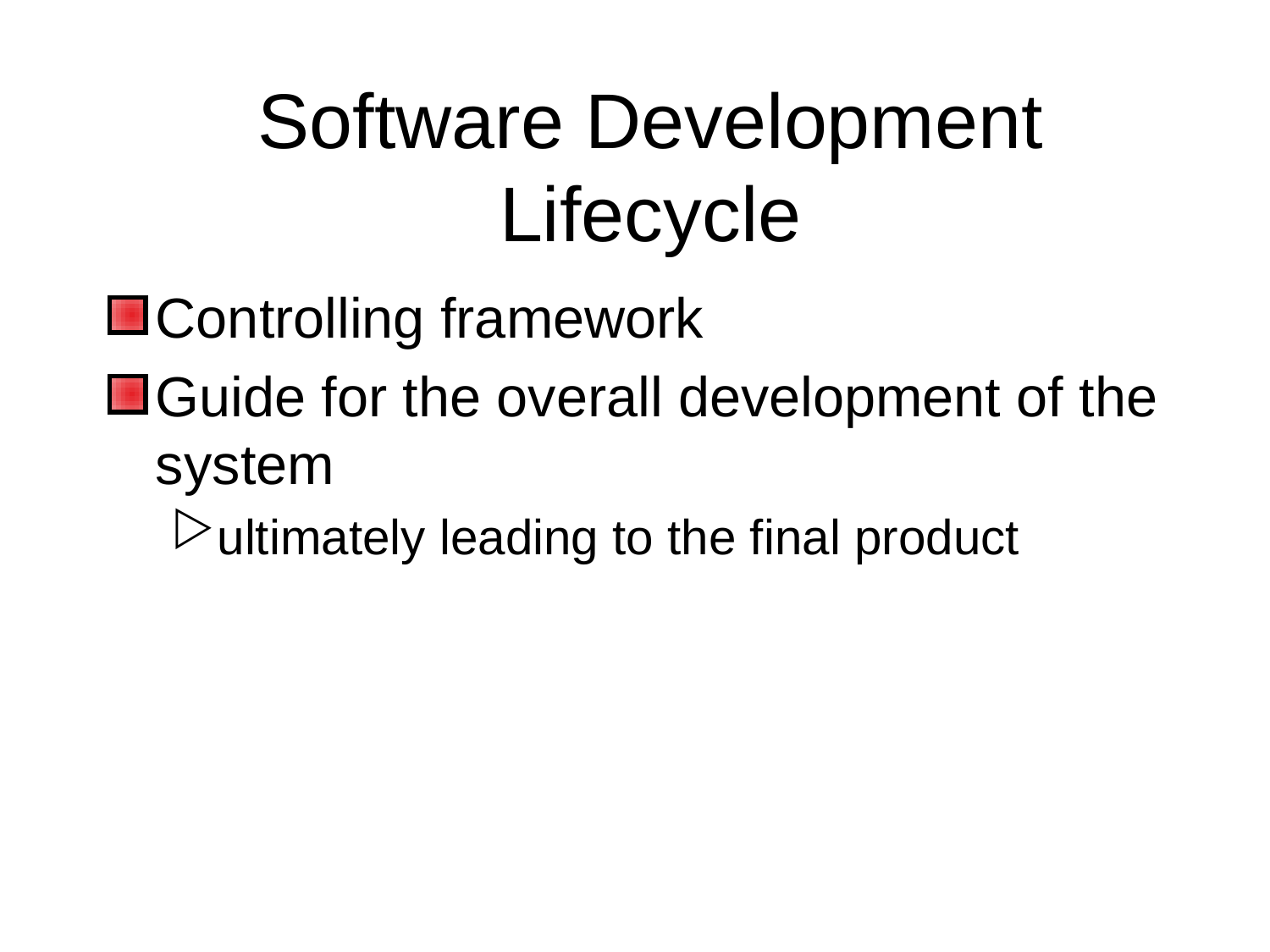

# Software Development Lifecycle
Controlling framework
Guide for the overall development of the system
ultimately leading to the final product